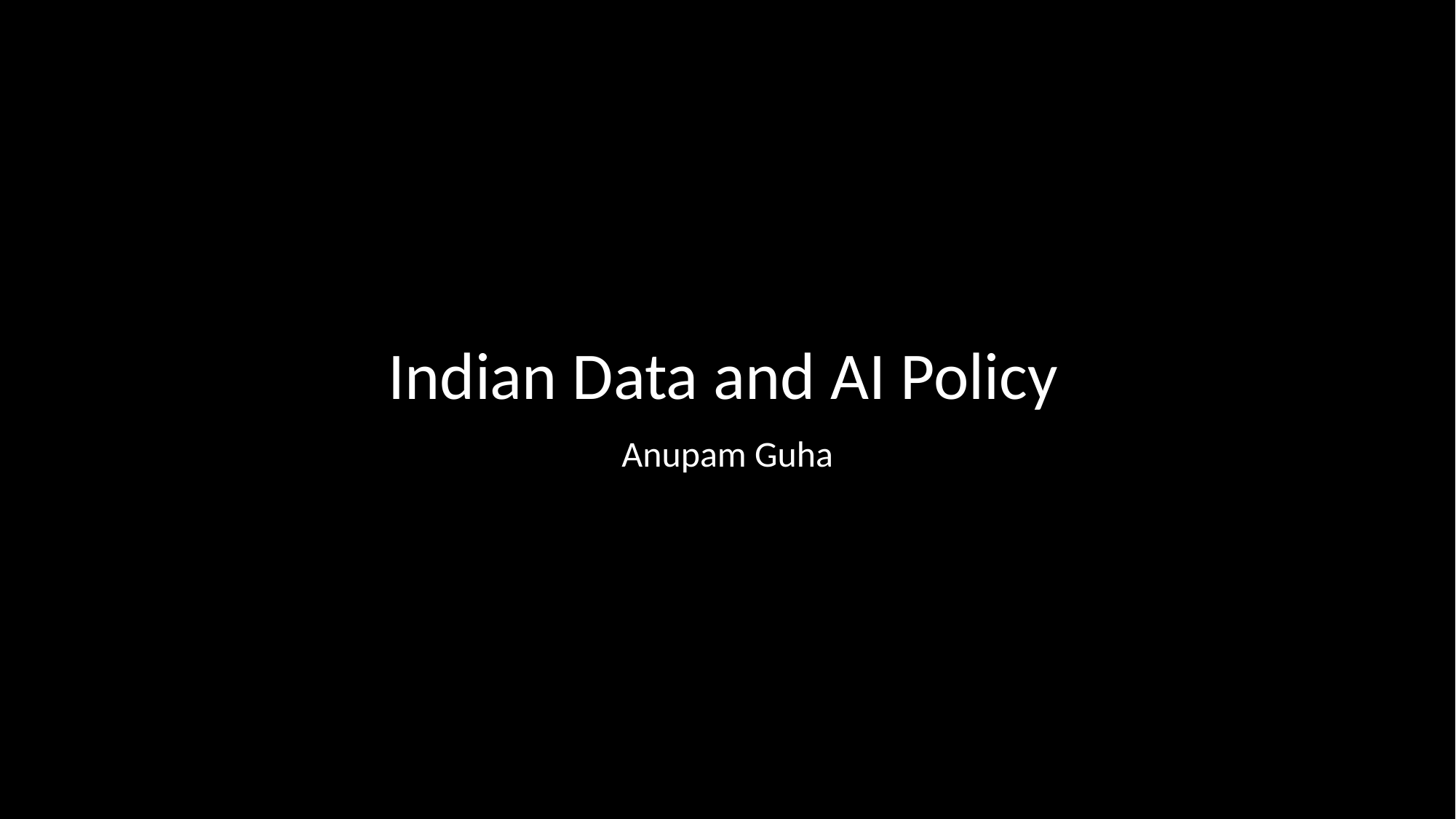

# Indian Data and AI Policy
Anupam Guha